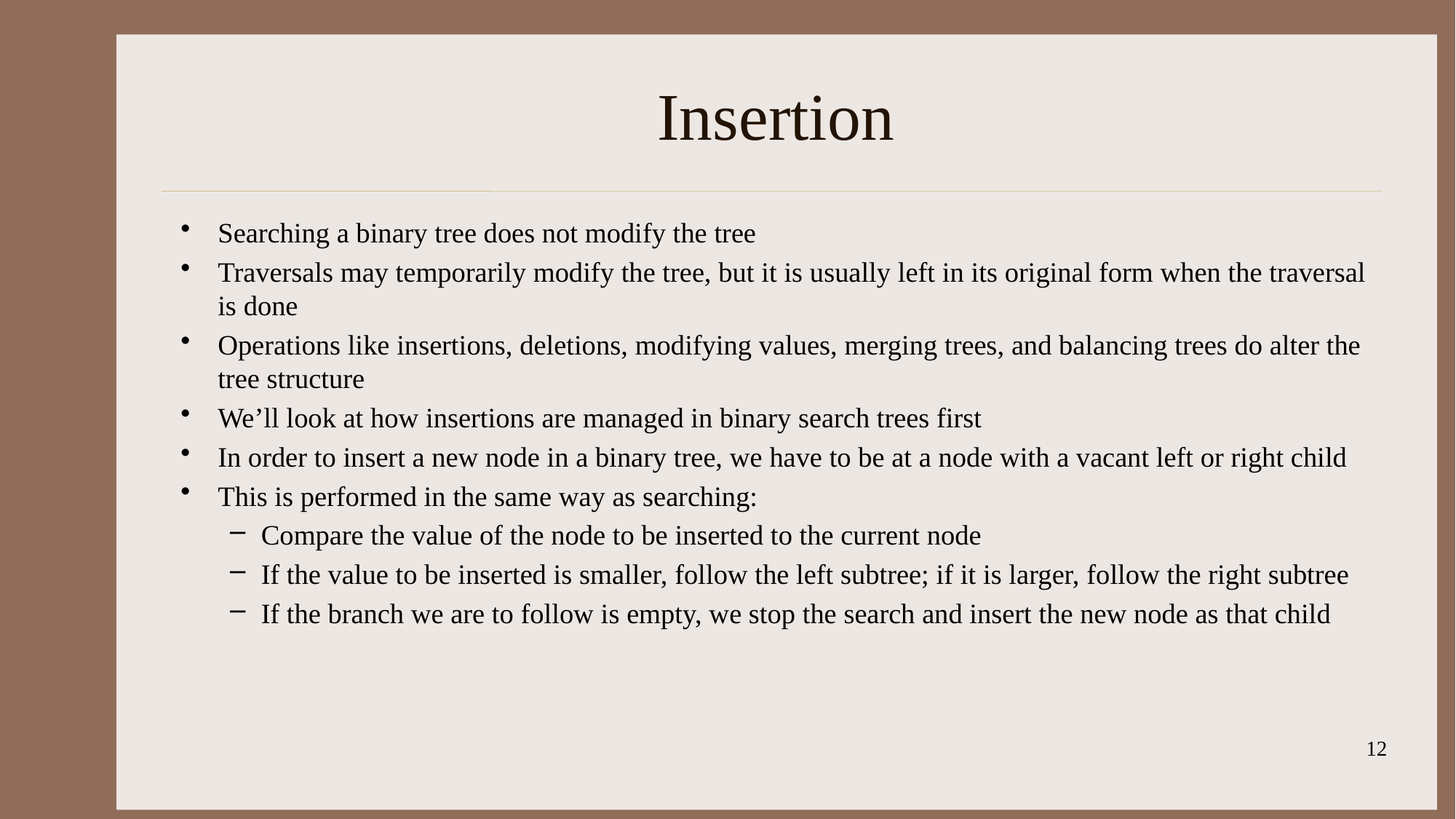

# Insertion
Searching a binary tree does not modify the tree
Traversals may temporarily modify the tree, but it is usually left in its original form when the traversal is done
Operations like insertions, deletions, modifying values, merging trees, and balancing trees do alter the tree structure
We’ll look at how insertions are managed in binary search trees first
In order to insert a new node in a binary tree, we have to be at a node with a vacant left or right child
This is performed in the same way as searching:
Compare the value of the node to be inserted to the current node
If the value to be inserted is smaller, follow the left subtree; if it is larger, follow the right subtree
If the branch we are to follow is empty, we stop the search and insert the new node as that child
12